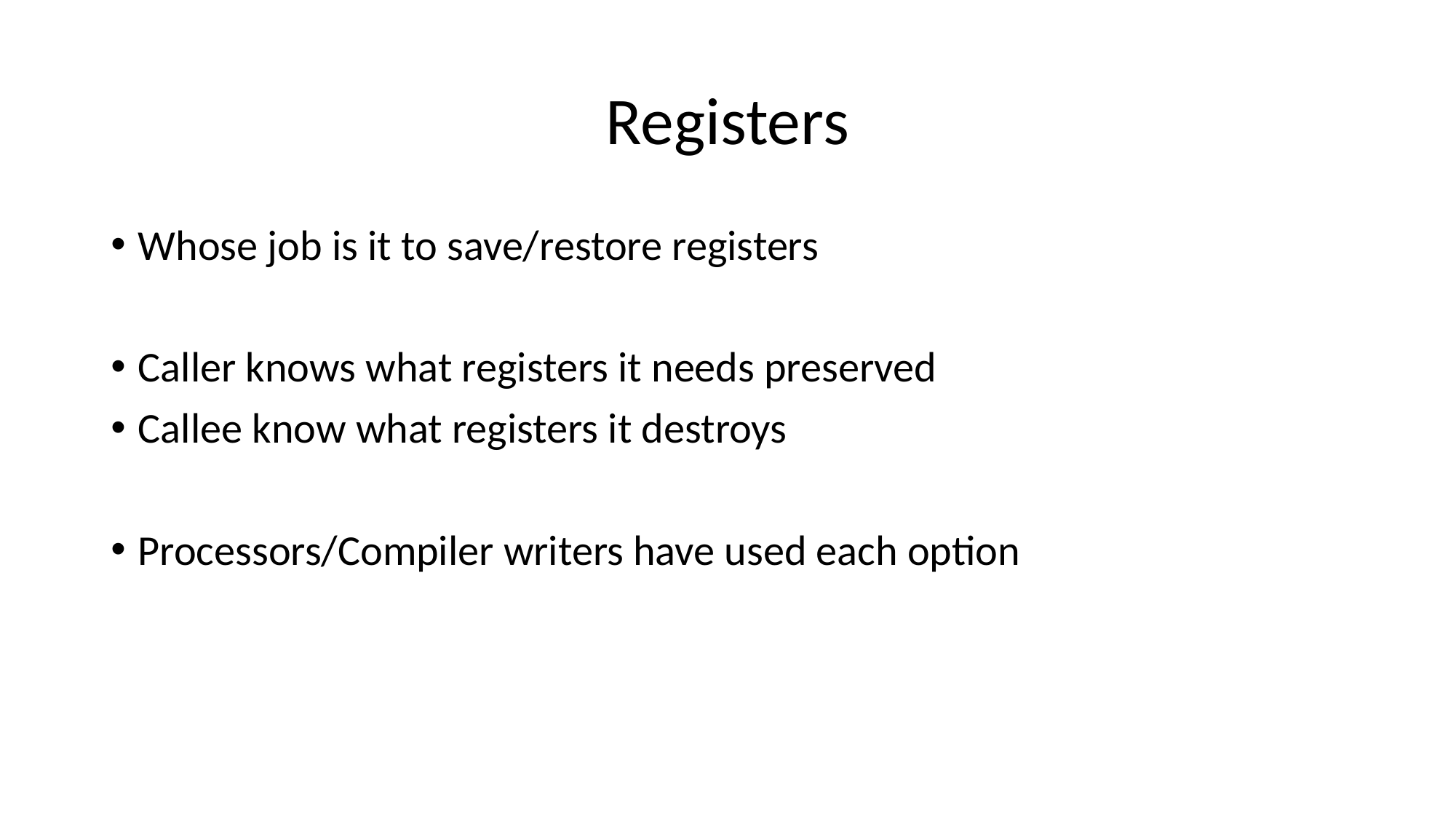

# Registers
Whose job is it to save/restore registers

Caller knows what registers it needs preserved
Callee know what registers it destroys

Processors/Compiler writers have used each option